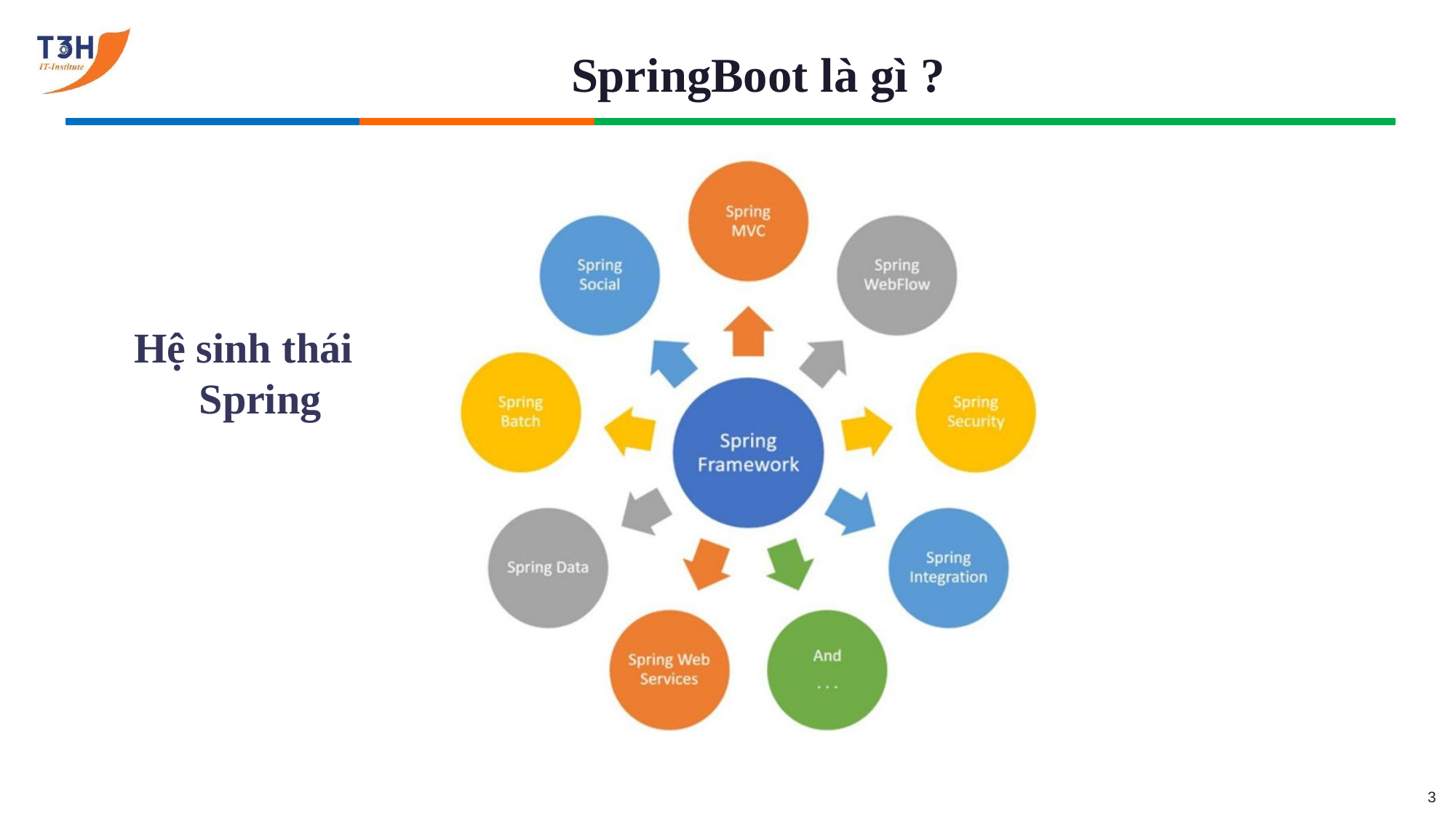

# SpringBoot là gì ?

Hệ sinh thái  Spring
3